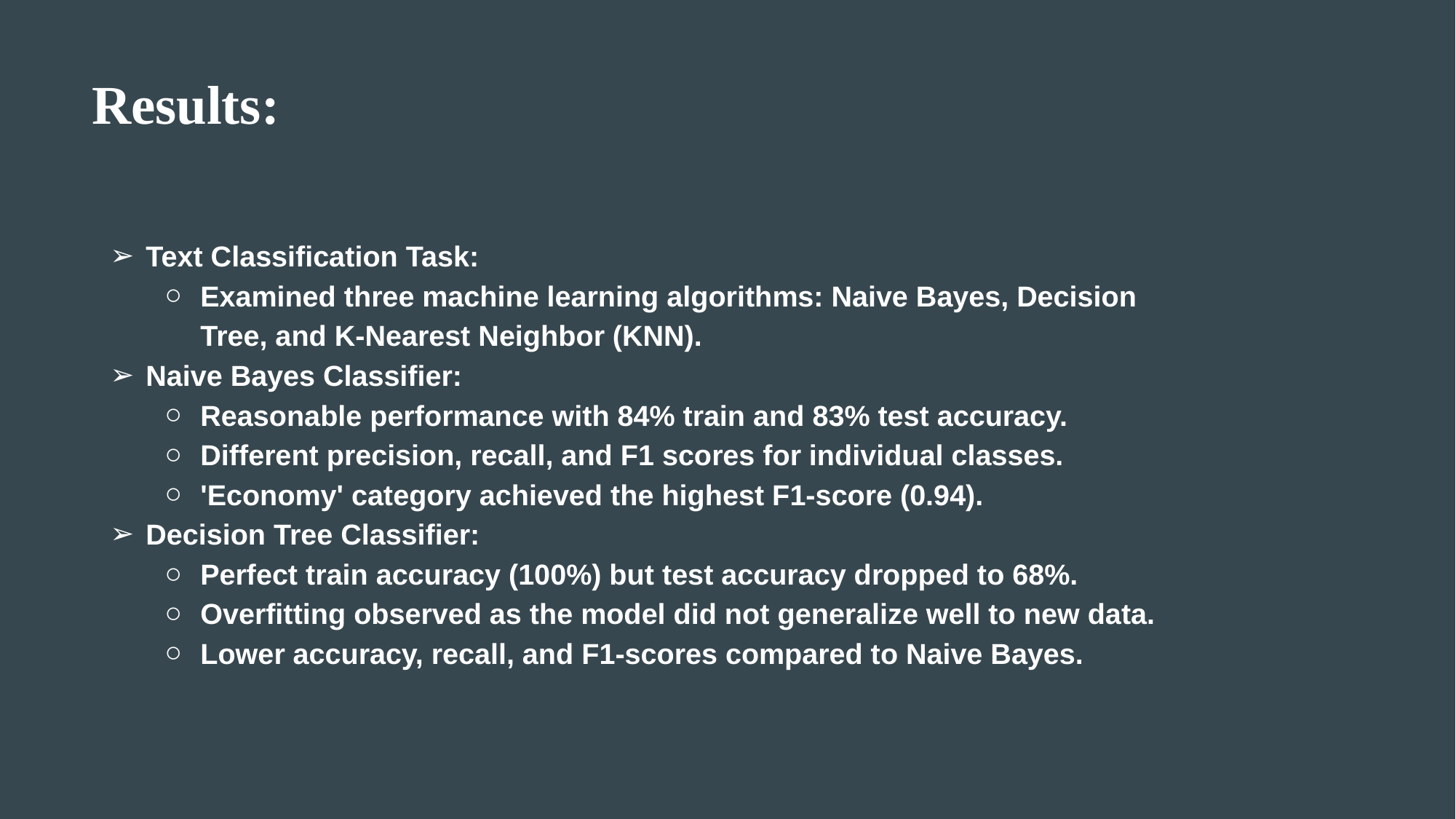

# Results:

Text Classification Task:
Examined three machine learning algorithms: Naive Bayes, Decision Tree, and K-Nearest Neighbor (KNN).
Naive Bayes Classifier:
Reasonable performance with 84% train and 83% test accuracy.
Different precision, recall, and F1 scores for individual classes.
'Economy' category achieved the highest F1-score (0.94).
Decision Tree Classifier:
Perfect train accuracy (100%) but test accuracy dropped to 68%.
Overfitting observed as the model did not generalize well to new data.
Lower accuracy, recall, and F1-scores compared to Naive Bayes.